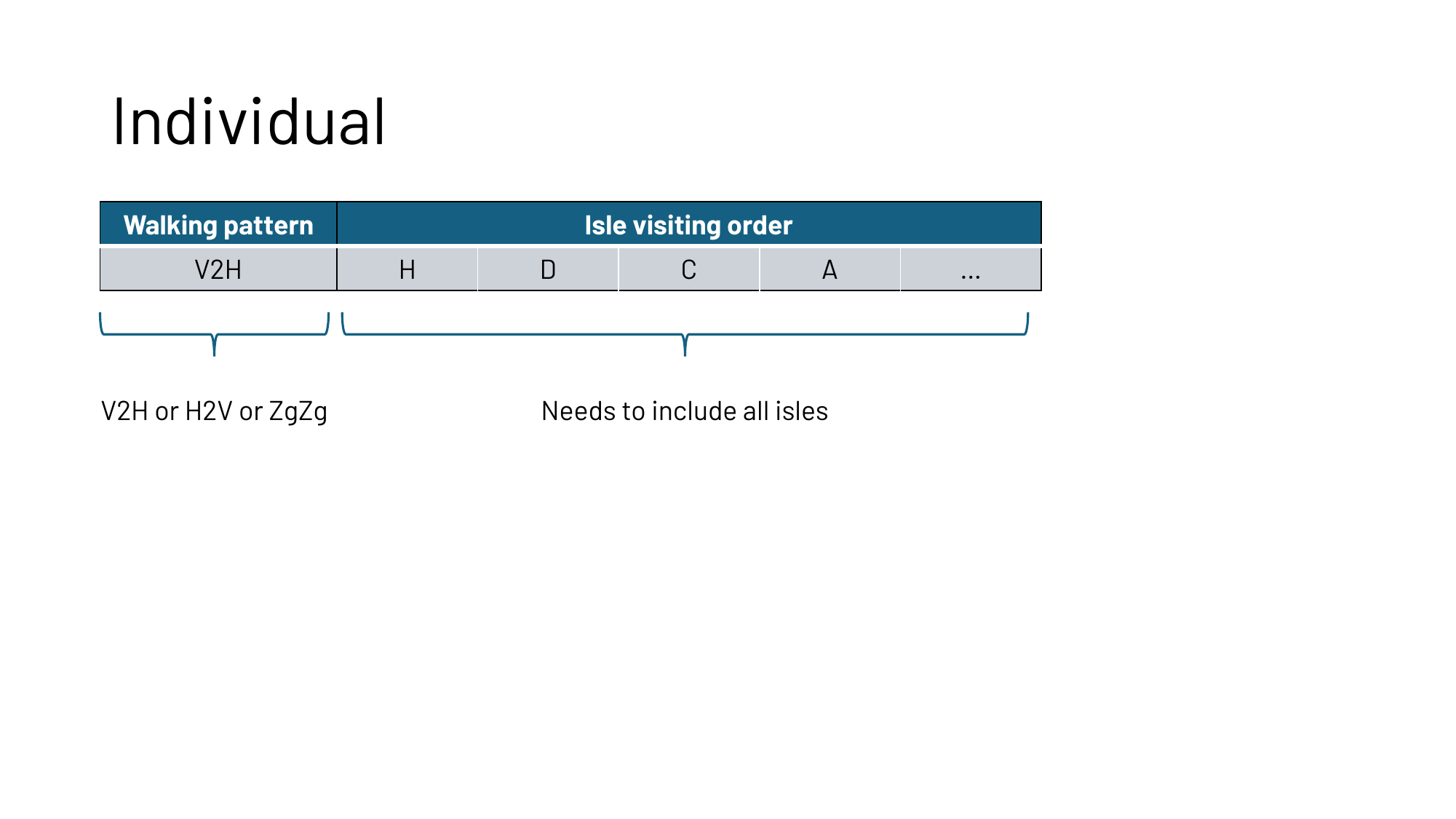

# Individual
| Walking pattern | Isle visiting order |  |  |  |  |
| --- | --- | --- | --- | --- | --- |
| V2H | H | D | C | A | … |

V2H or H2V or ZgZg
Needs to include all isles